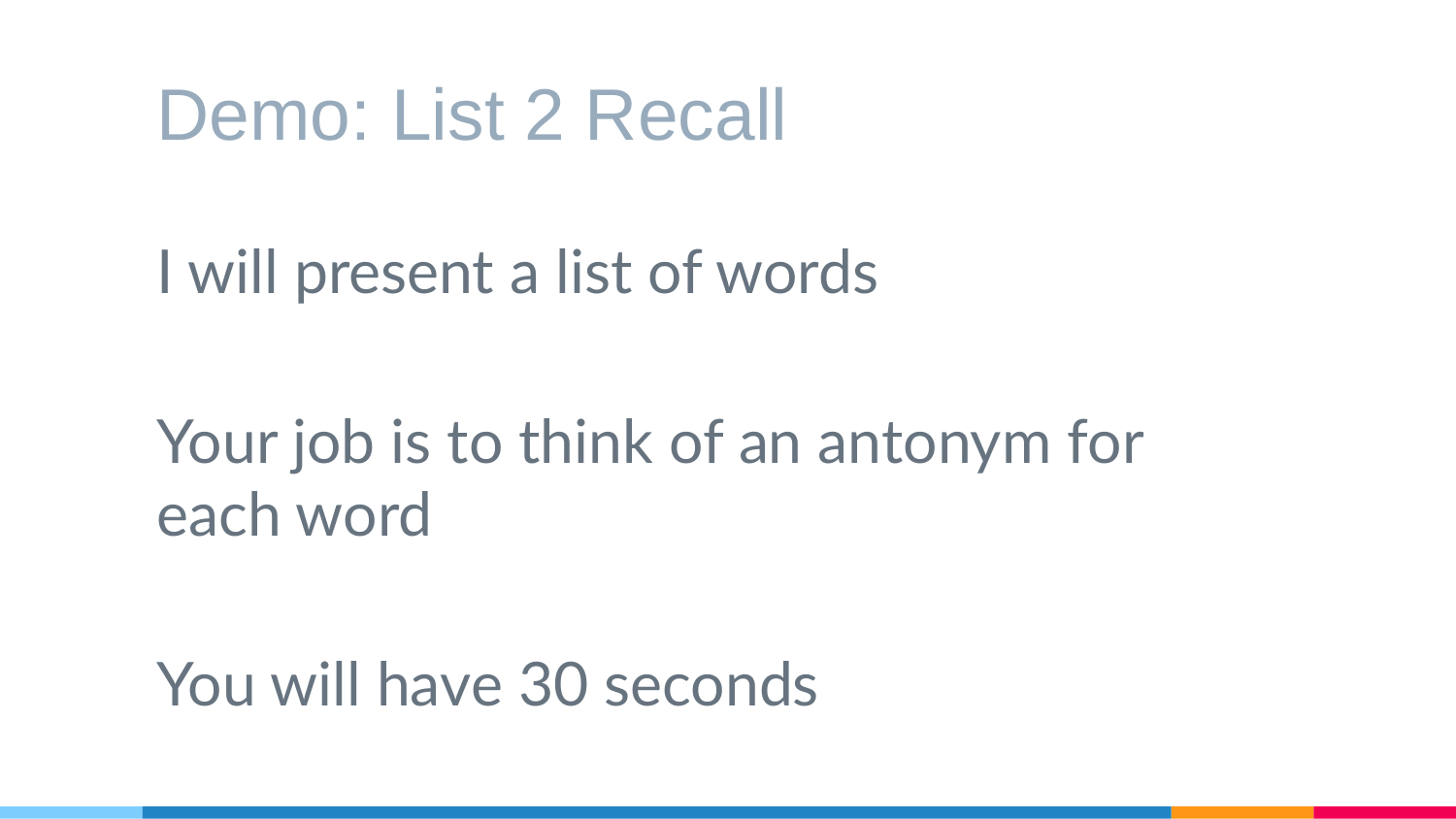

# Demo: List 2 Recall
I will present a list of words

Your job is to think of an antonym for each word

You will have 30 seconds